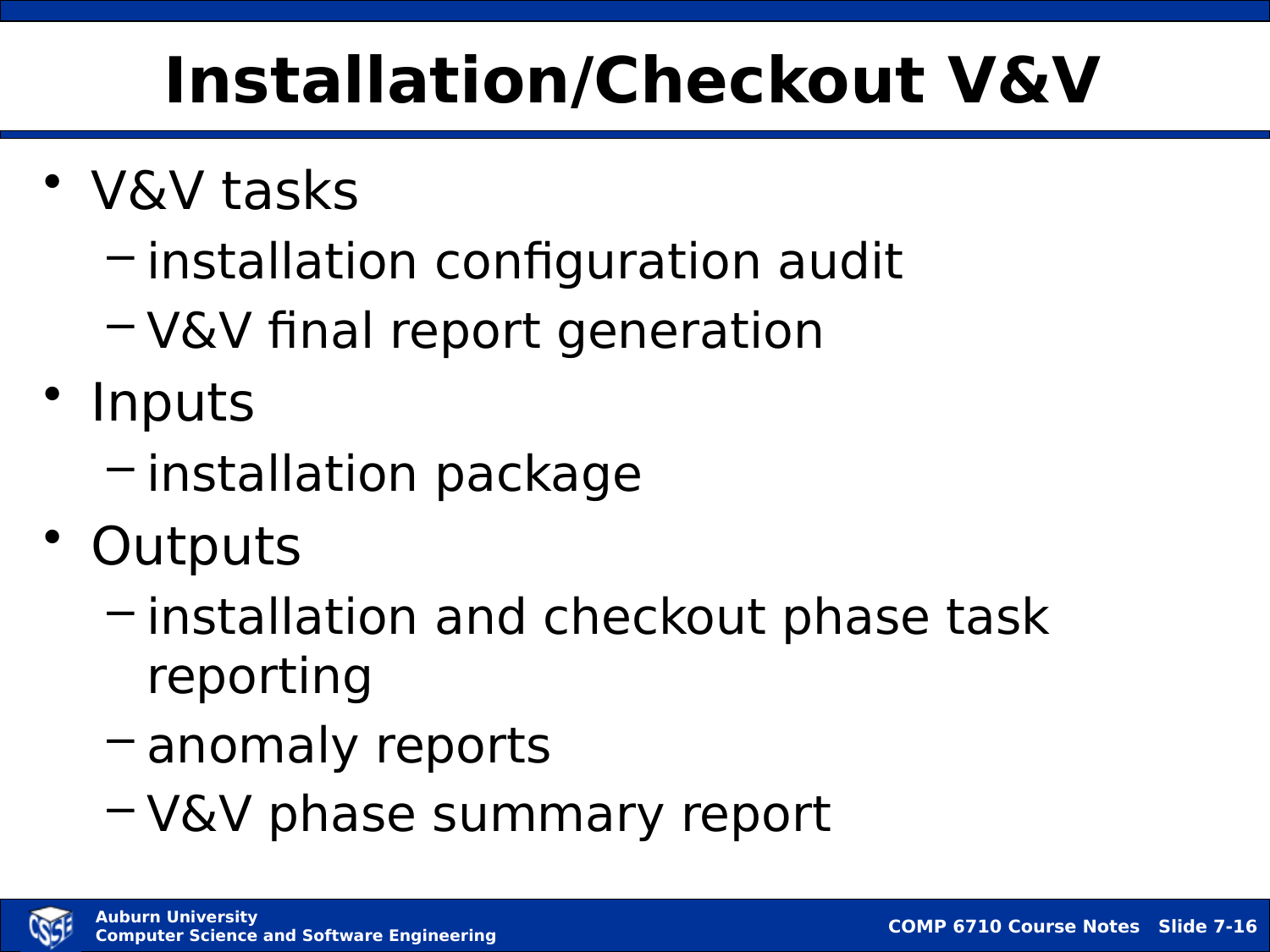

# Installation/Checkout V&V
V&V tasks
installation configuration audit
V&V final report generation
Inputs
installation package
Outputs
installation and checkout phase task reporting
anomaly reports
V&V phase summary report